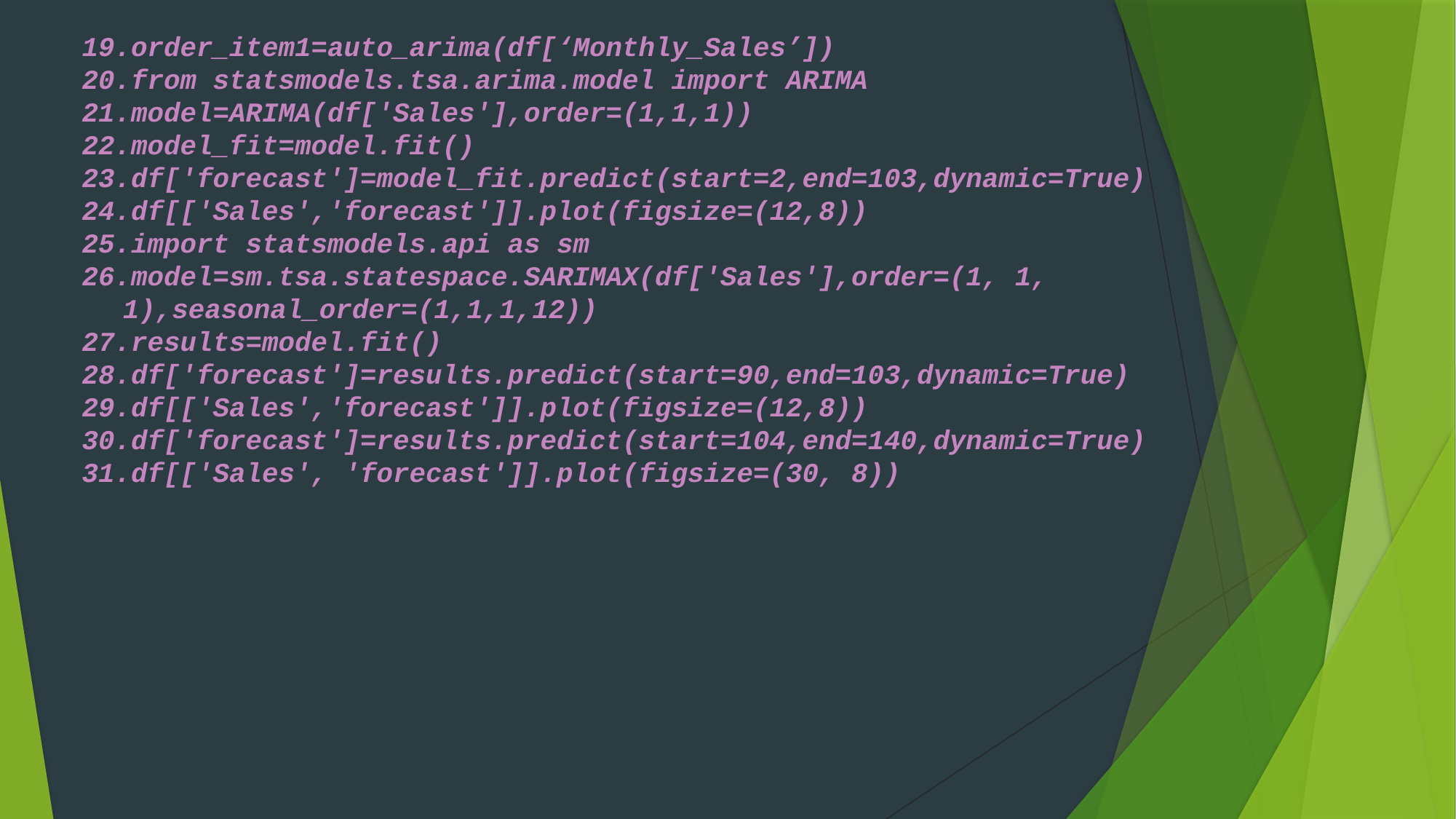

order_item1=auto_arima(df[‘Monthly_Sales’])
from statsmodels.tsa.arima.model import ARIMA
model=ARIMA(df['Sales'],order=(1,1,1))
model_fit=model.fit()
df['forecast']=model_fit.predict(start=2,end=103,dynamic=True)
df[['Sales','forecast']].plot(figsize=(12,8))
import statsmodels.api as sm
model=sm.tsa.statespace.SARIMAX(df['Sales'],order=(1, 1, 1),seasonal_order=(1,1,1,12))
results=model.fit()
df['forecast']=results.predict(start=90,end=103,dynamic=True)
df[['Sales','forecast']].plot(figsize=(12,8))
df['forecast']=results.predict(start=104,end=140,dynamic=True)
df[['Sales', 'forecast']].plot(figsize=(30, 8))